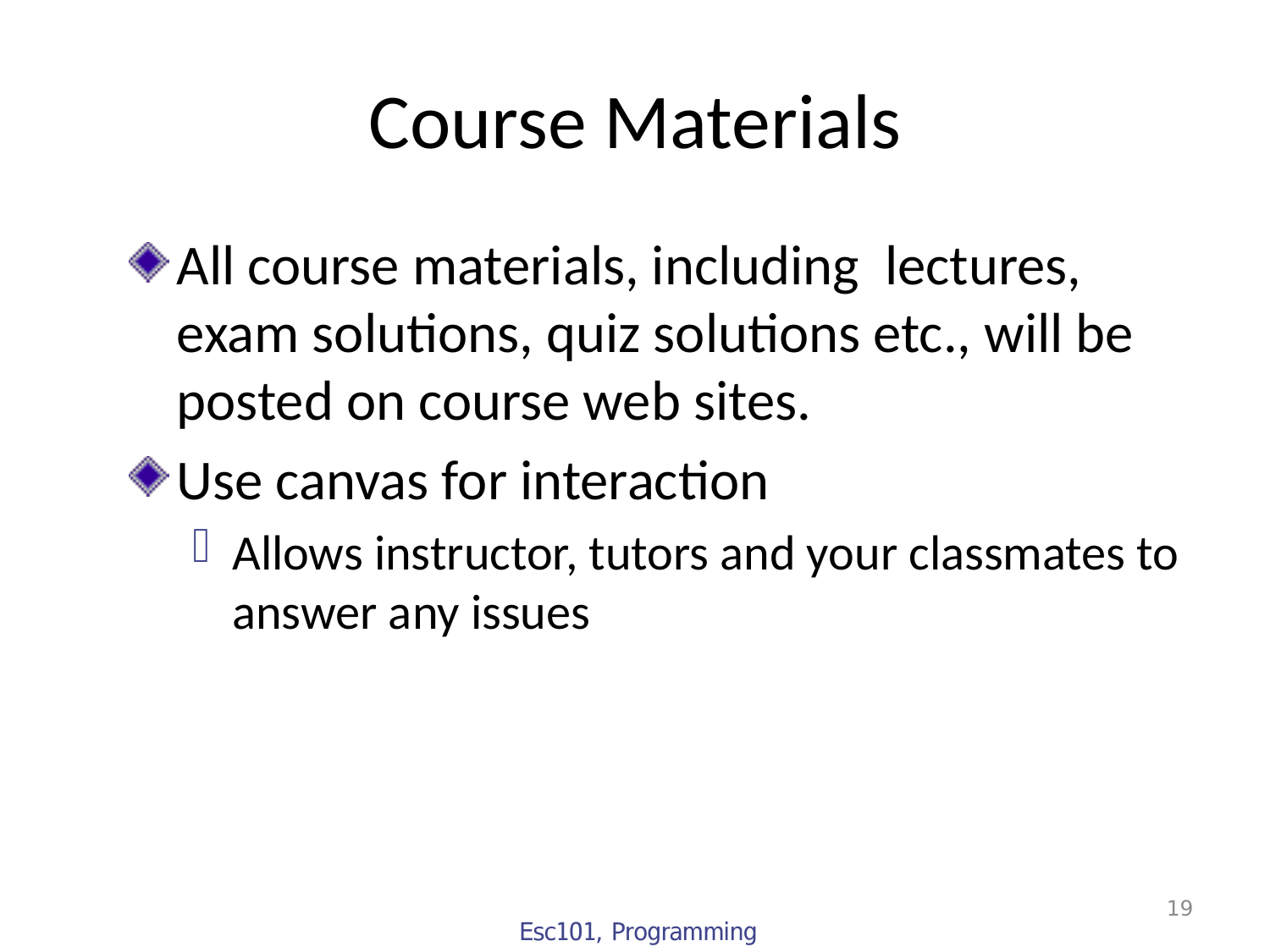

# Course Materials
All course materials, including  lectures, exam solutions, quiz solutions etc., will be posted on course web sites.
Use canvas for interaction
Allows instructor, tutors and your classmates to answer any issues
19
Esc101, Programming